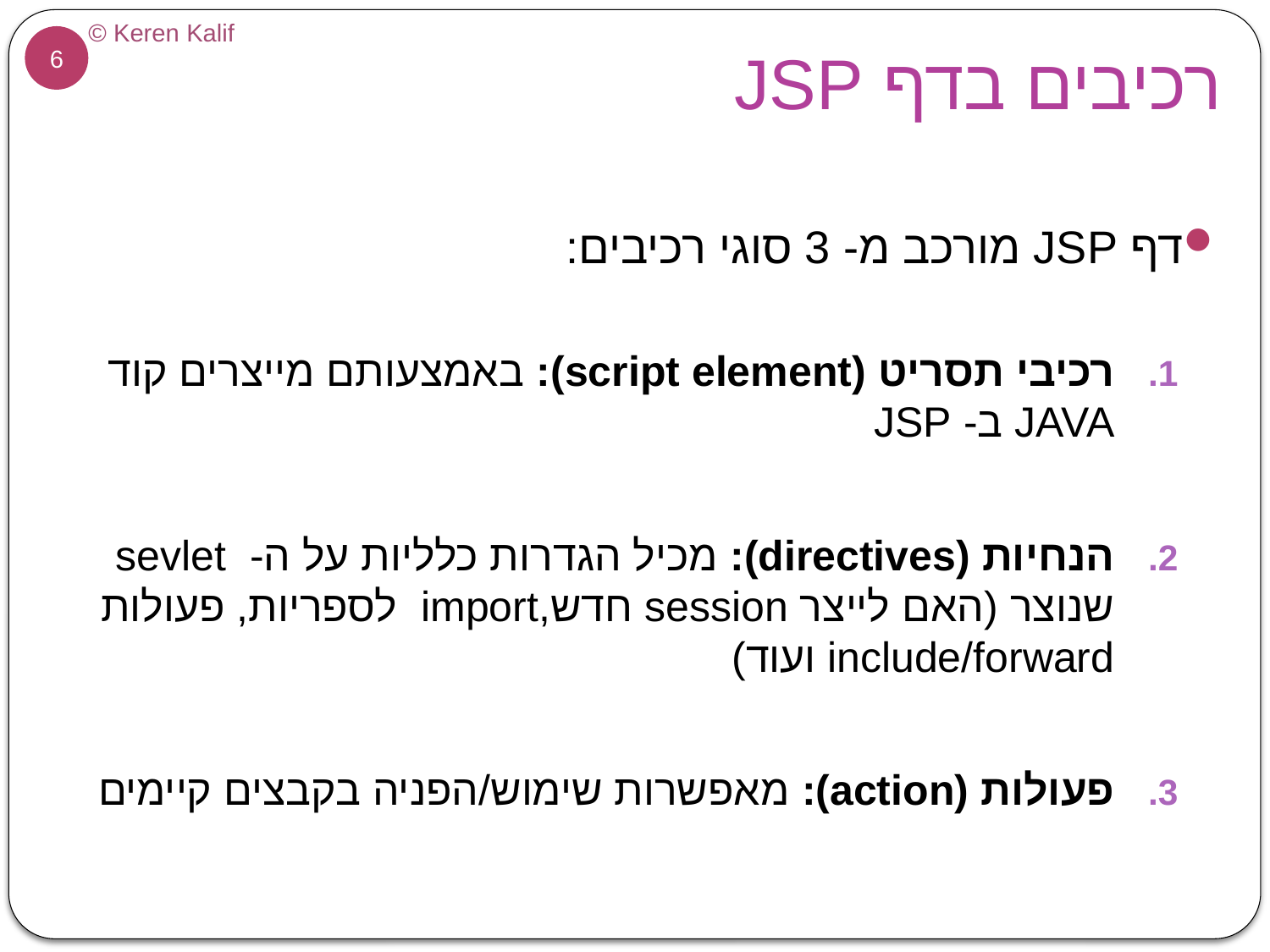

# רכיבים בדף JSP

דף JSP מורכב מ- 3 סוגי רכיבים:

רכיבי תסריט (script element): באמצעותם מייצרים קוד JAVA ב- JSP

הנחיות (directives): מכיל הגדרות כלליות על ה-  sevlet שנוצר (האם לייצר session חדש,import  לספריות, פעולות include/forward ועוד)

פעולות (action): מאפשרות שימוש/הפניה בקבצים קיימים